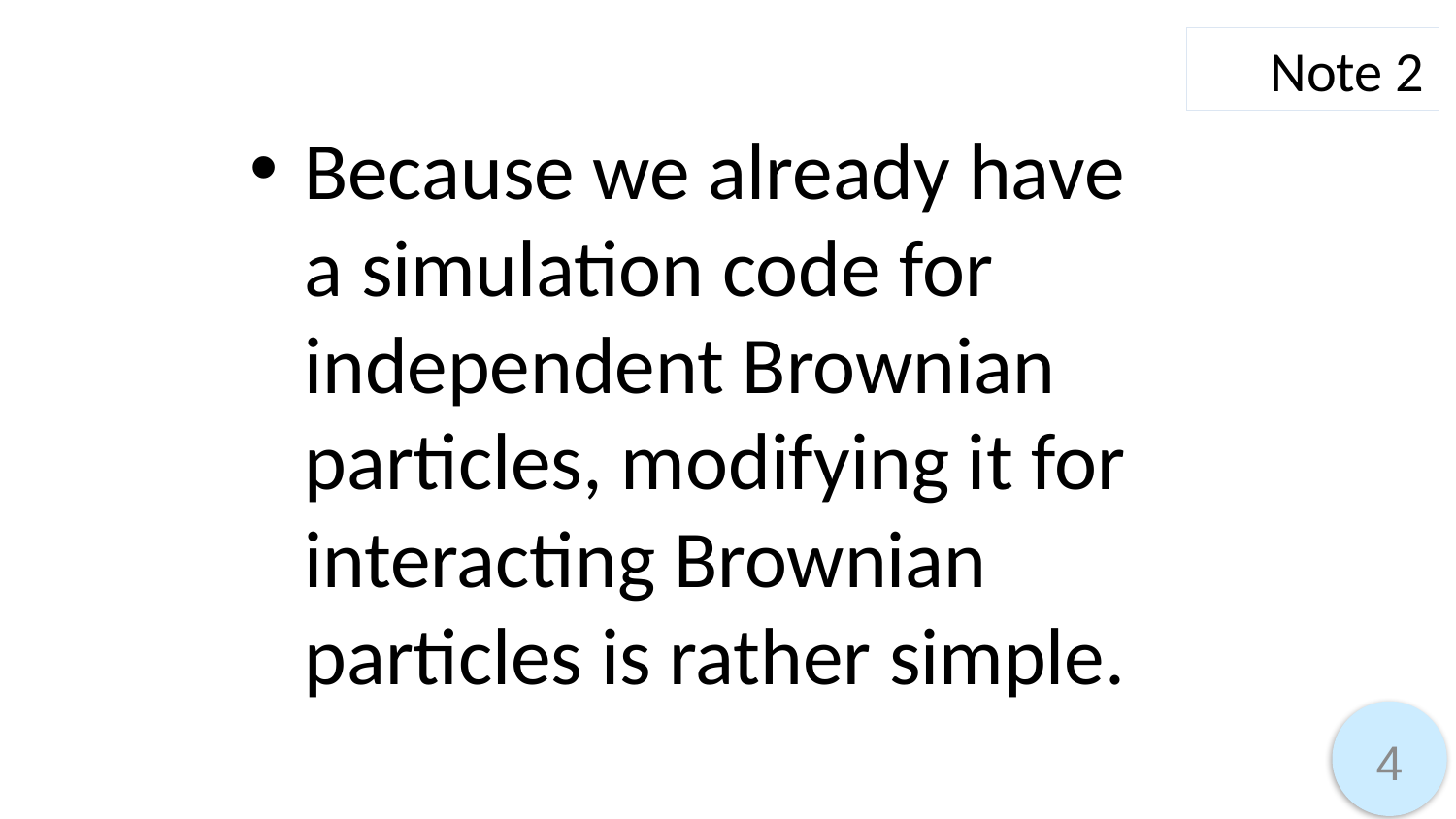

Note 2
Because we already have a simulation code for independent Brownian particles, modifying it for interacting Brownian particles is rather simple.
4